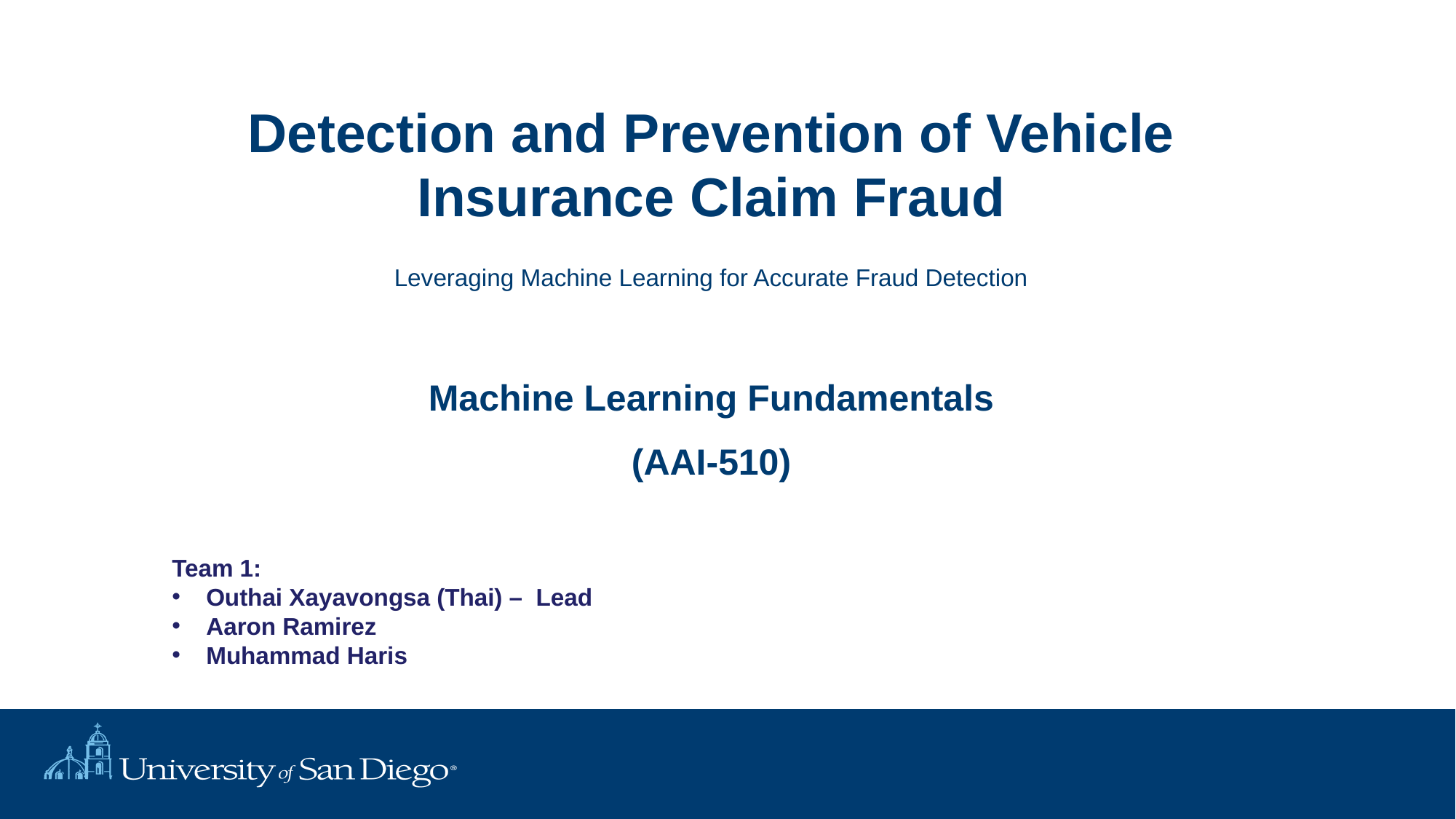

# Detection and Prevention of Vehicle Insurance Claim Fraud Leveraging Machine Learning for Accurate Fraud Detection Machine Learning Fundamentals (AAI-510)
Team 1:
Outhai Xayavongsa (Thai) –  Lead
Aaron Ramirez
Muhammad Haris